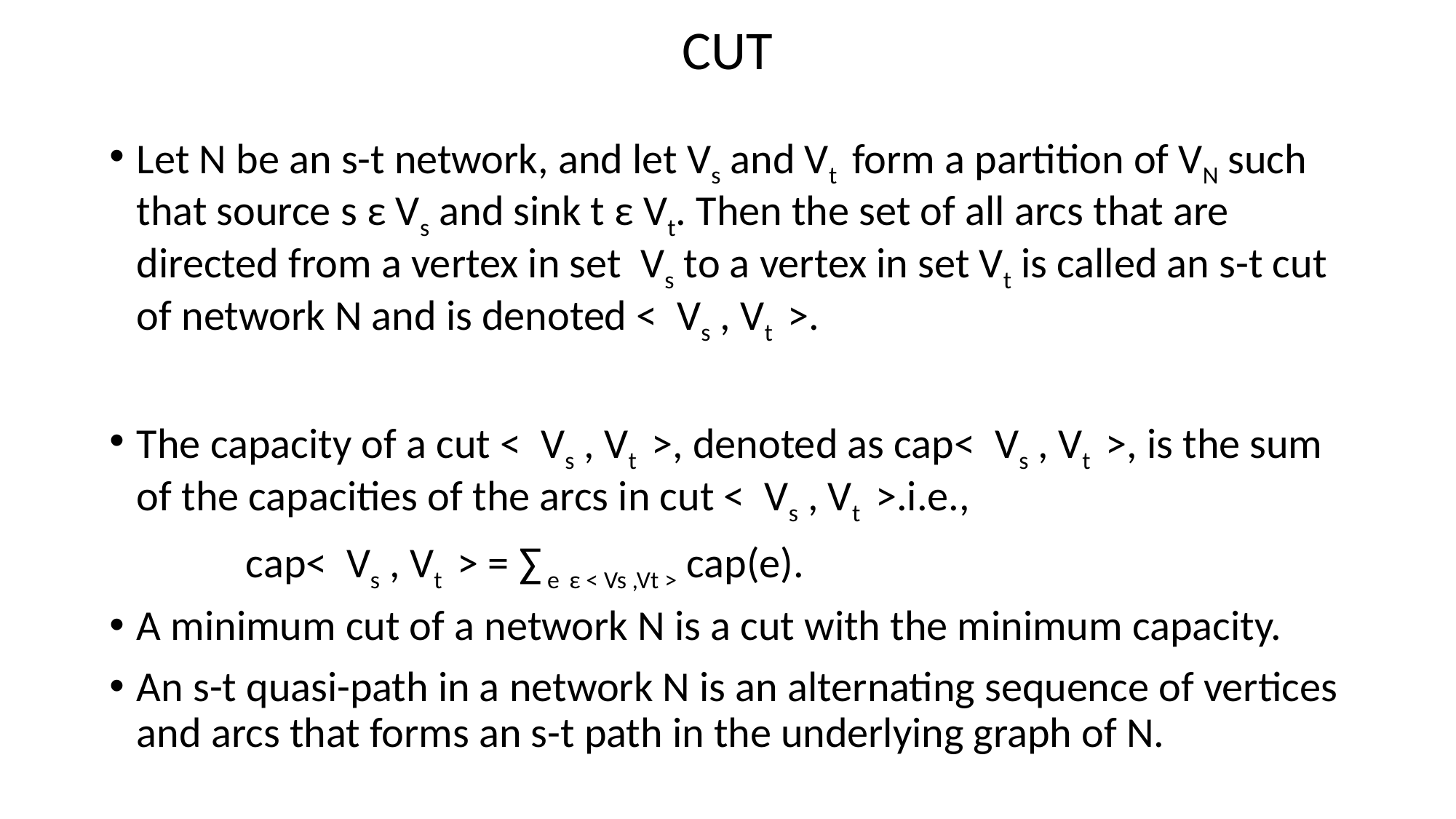

# CUT
Let N be an s-t network, and let Vs and Vt  form a partition of VN such that source s ε Vs and sink t ε Vt. Then the set of all arcs that are directed from a vertex in set  Vs to a vertex in set Vt is called an s-t cut of network N and is denoted <  Vs , Vt  >.

The capacity of a cut <  Vs , Vt  >, denoted as cap<  Vs , Vt  >, is the sum of the capacities of the arcs in cut <  Vs , Vt  >.i.e.,
		cap<  Vs , Vt  > = ∑ e ε < Vs ,Vt > cap(e).
A minimum cut of a network N is a cut with the minimum capacity.
An s-t quasi-path in a network N is an alternating sequence of vertices and arcs that forms an s-t path in the underlying graph of N.
12